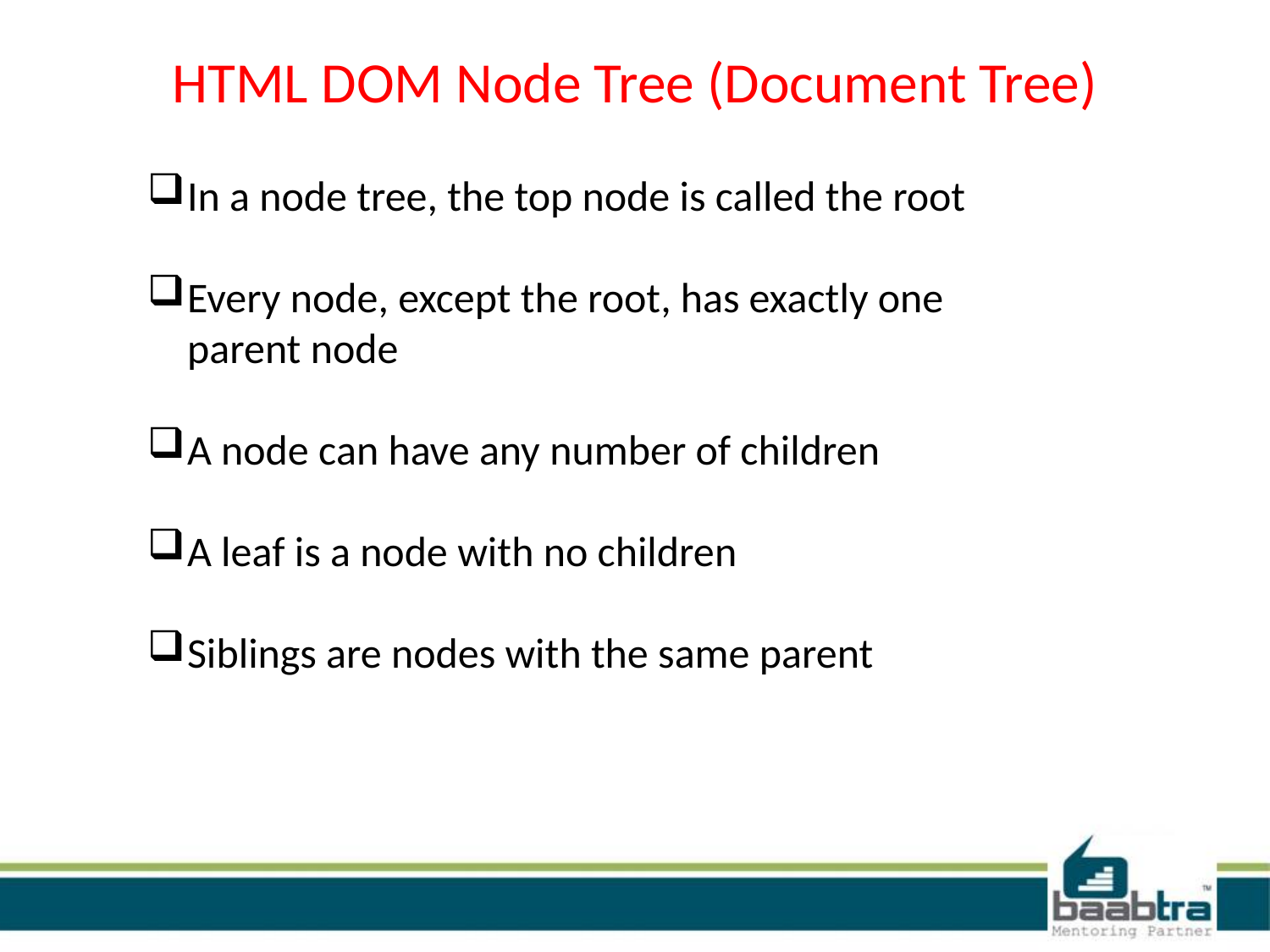

# HTML DOM Node Tree (Document Tree)

In a node tree, the top node is called the root

Every node, except the root, has exactly one parent node

A node can have any number of children

A leaf is a node with no children

Siblings are nodes with the same parent